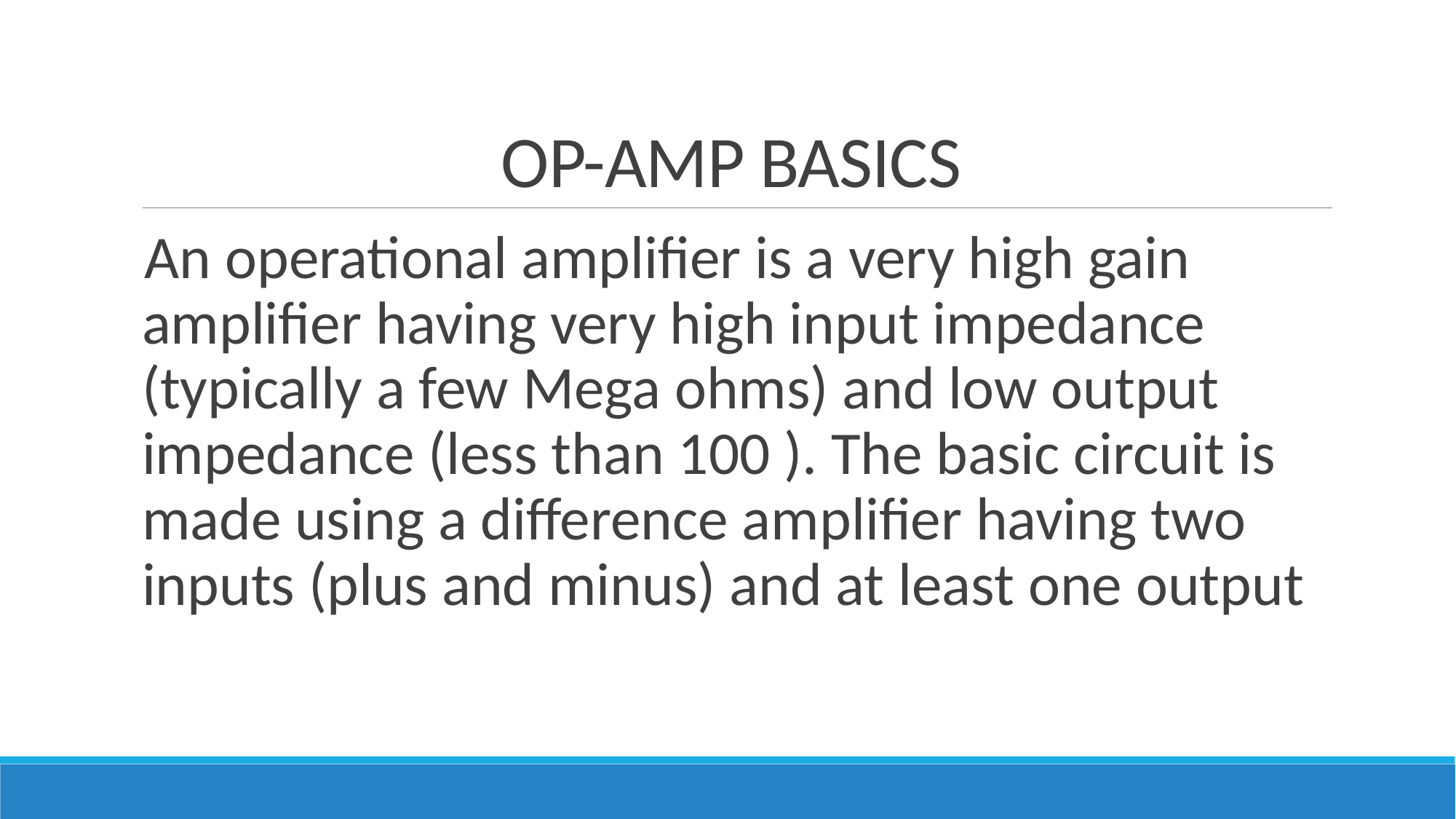

# OP-AMP BASICS
An operational amplifier is a very high gain amplifier having very high input impedance (typically a few Mega ohms) and low output impedance (less than 100 ). The basic circuit is made using a difference amplifier having two inputs (plus and minus) and at least one output